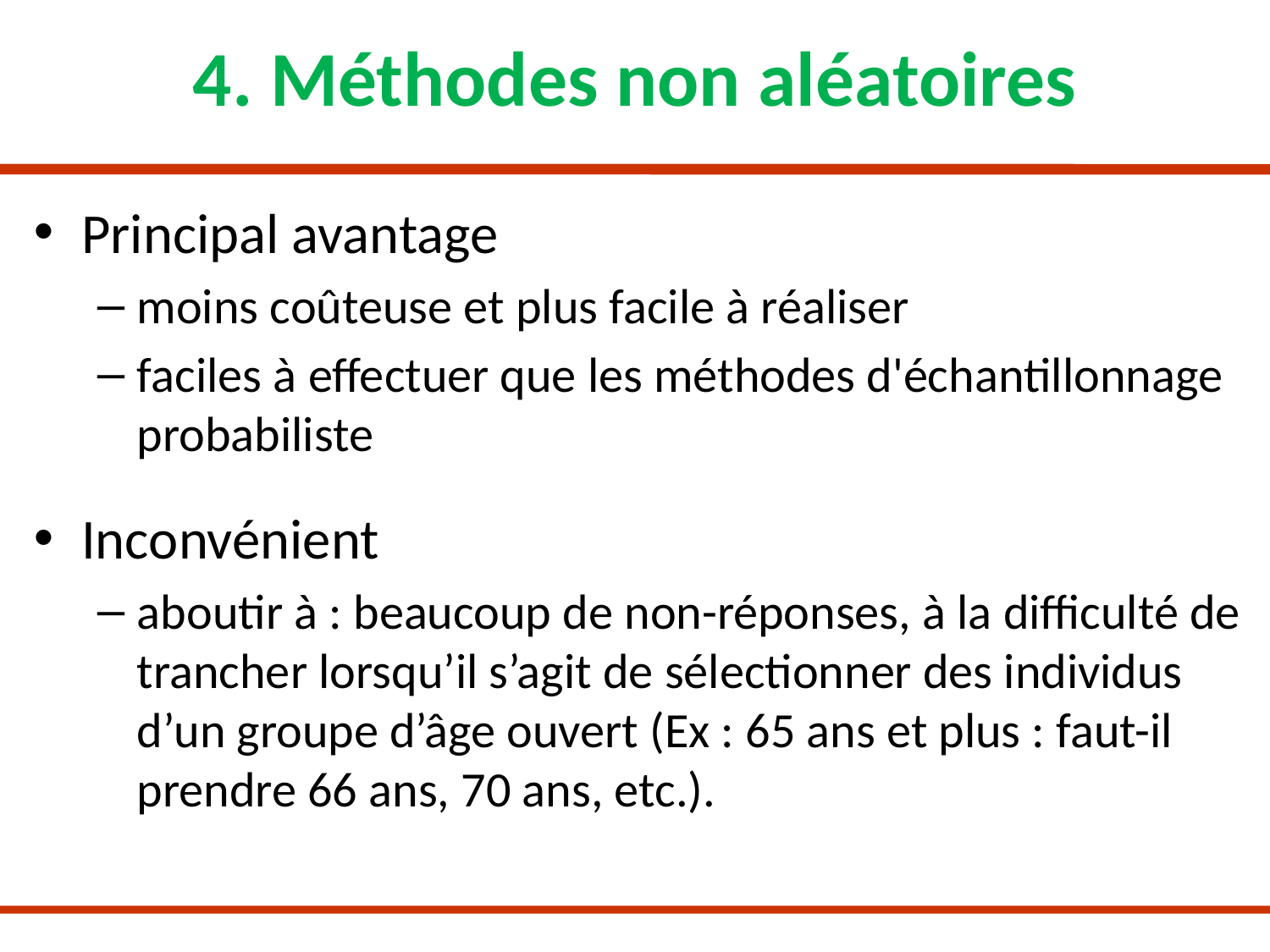

# 4. Méthodes non aléatoires
Principal avantage
moins coûteuse et plus facile à réaliser
faciles à effectuer que les méthodes d'échantillonnage probabiliste

Inconvénient
aboutir à : beaucoup de non-réponses, à la difficulté de trancher lorsqu’il s’agit de sélectionner des individus d’un groupe d’âge ouvert (Ex : 65 ans et plus : faut-il prendre 66 ans, 70 ans, etc.).